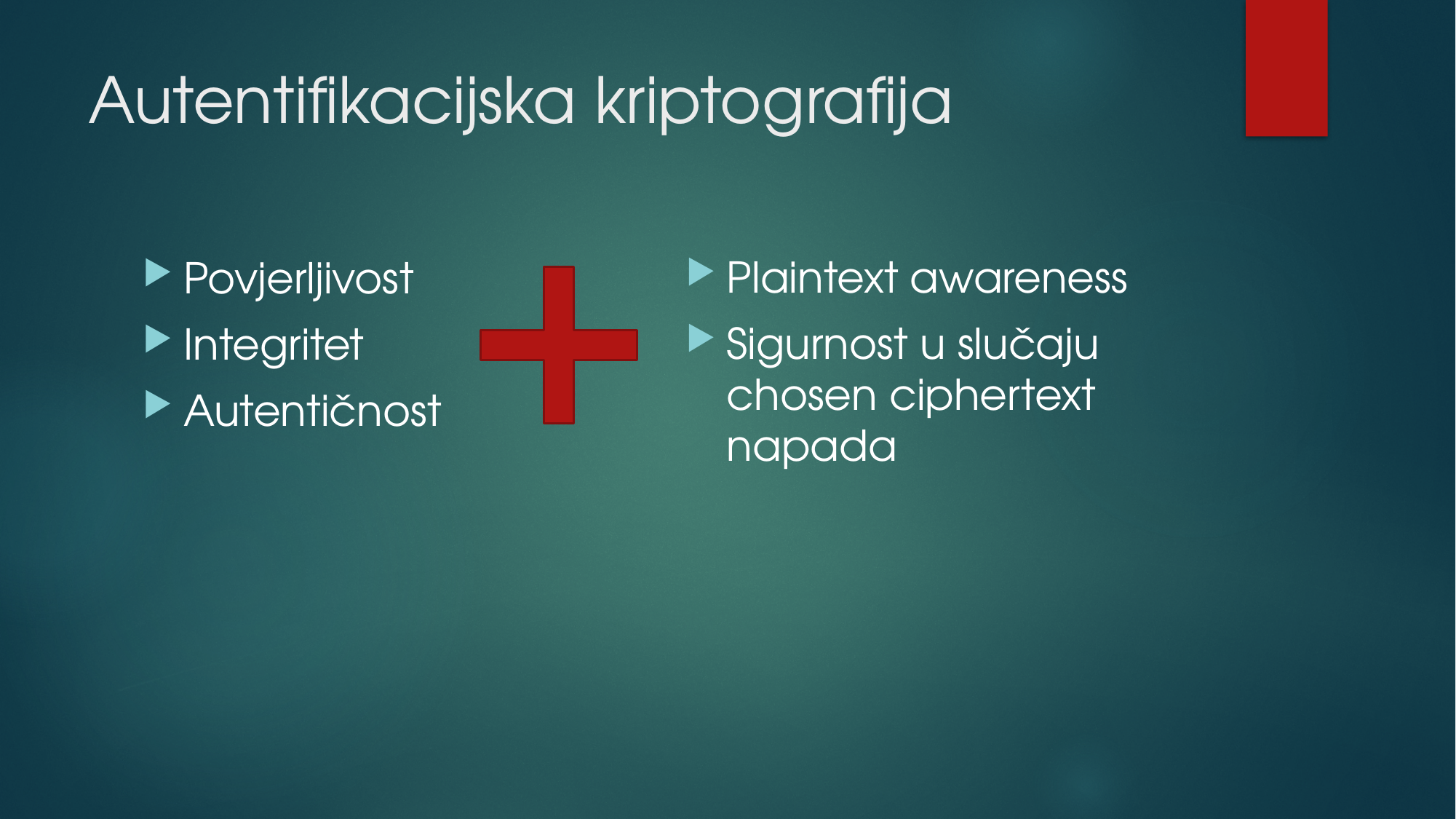

# Autentifikacijska kriptografija
Plaintext awareness
Sigurnost u slučaju chosen ciphertext napada

Povjerljivost
Integritet
Autentičnost